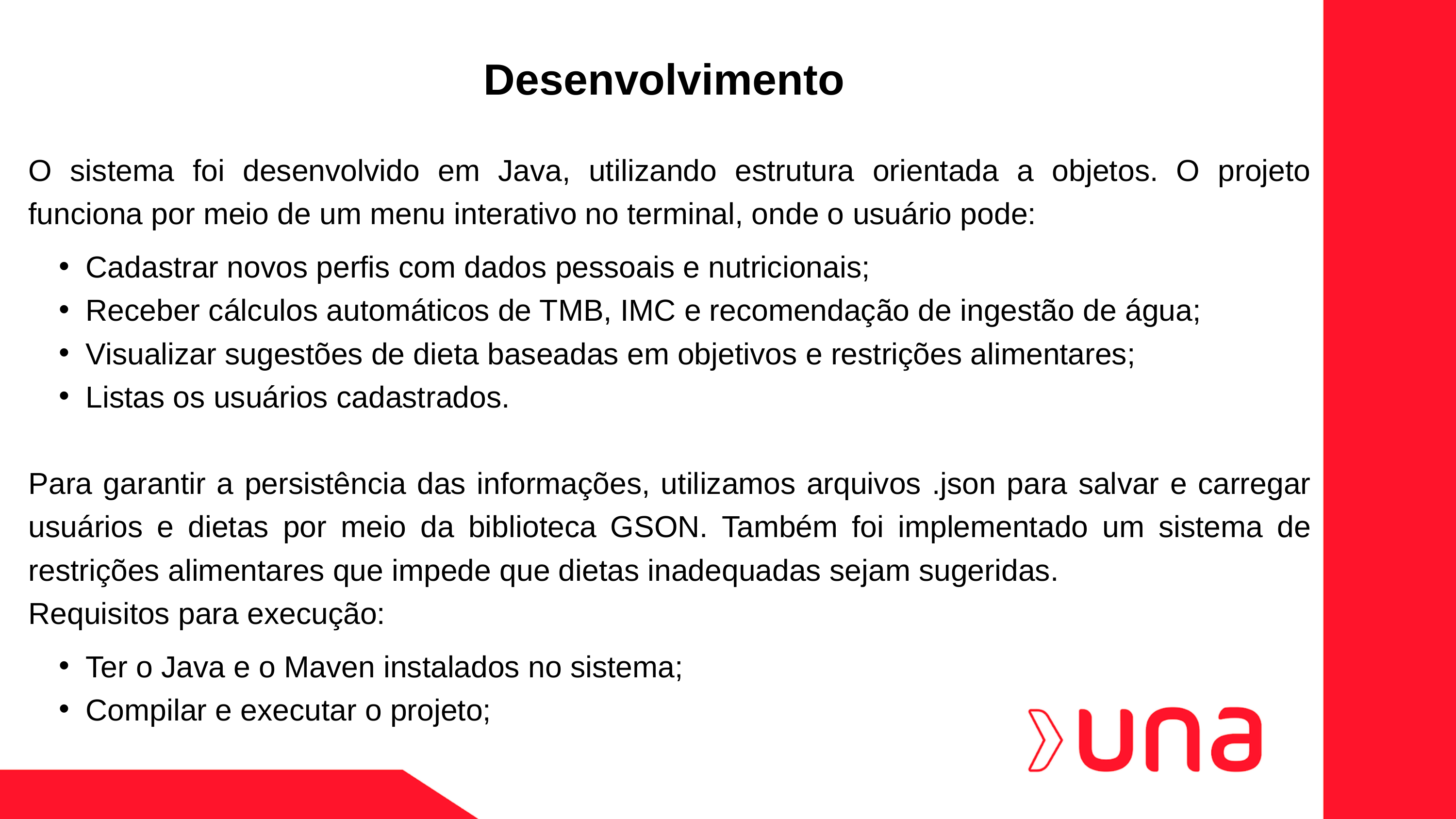

Desenvolvimento
O sistema foi desenvolvido em Java, utilizando estrutura orientada a objetos. O projeto funciona por meio de um menu interativo no terminal, onde o usuário pode:
Cadastrar novos perfis com dados pessoais e nutricionais;
Receber cálculos automáticos de TMB, IMC e recomendação de ingestão de água;
Visualizar sugestões de dieta baseadas em objetivos e restrições alimentares;
Listas os usuários cadastrados.

Para garantir a persistência das informações, utilizamos arquivos .json para salvar e carregar usuários e dietas por meio da biblioteca GSON. Também foi implementado um sistema de restrições alimentares que impede que dietas inadequadas sejam sugeridas.
Requisitos para execução:
Ter o Java e o Maven instalados no sistema;
Compilar e executar o projeto;